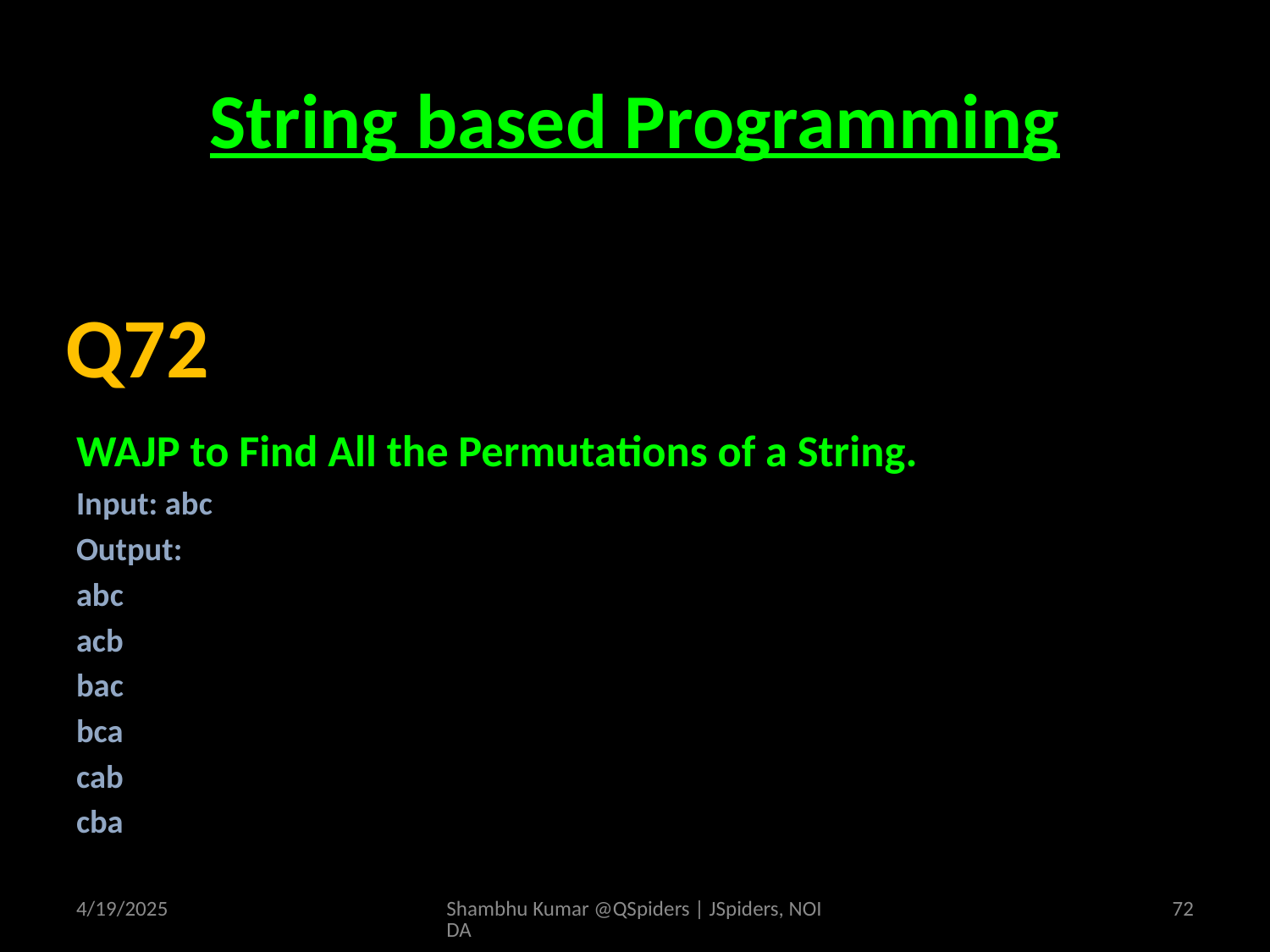

# String based Programming

WAJP to Find All the Permutations of a String.
Input: abc
Output:
abc
acb
bac
bca
cab
cba
Q72
4/19/2025
Shambhu Kumar @QSpiders | JSpiders, NOIDA
72